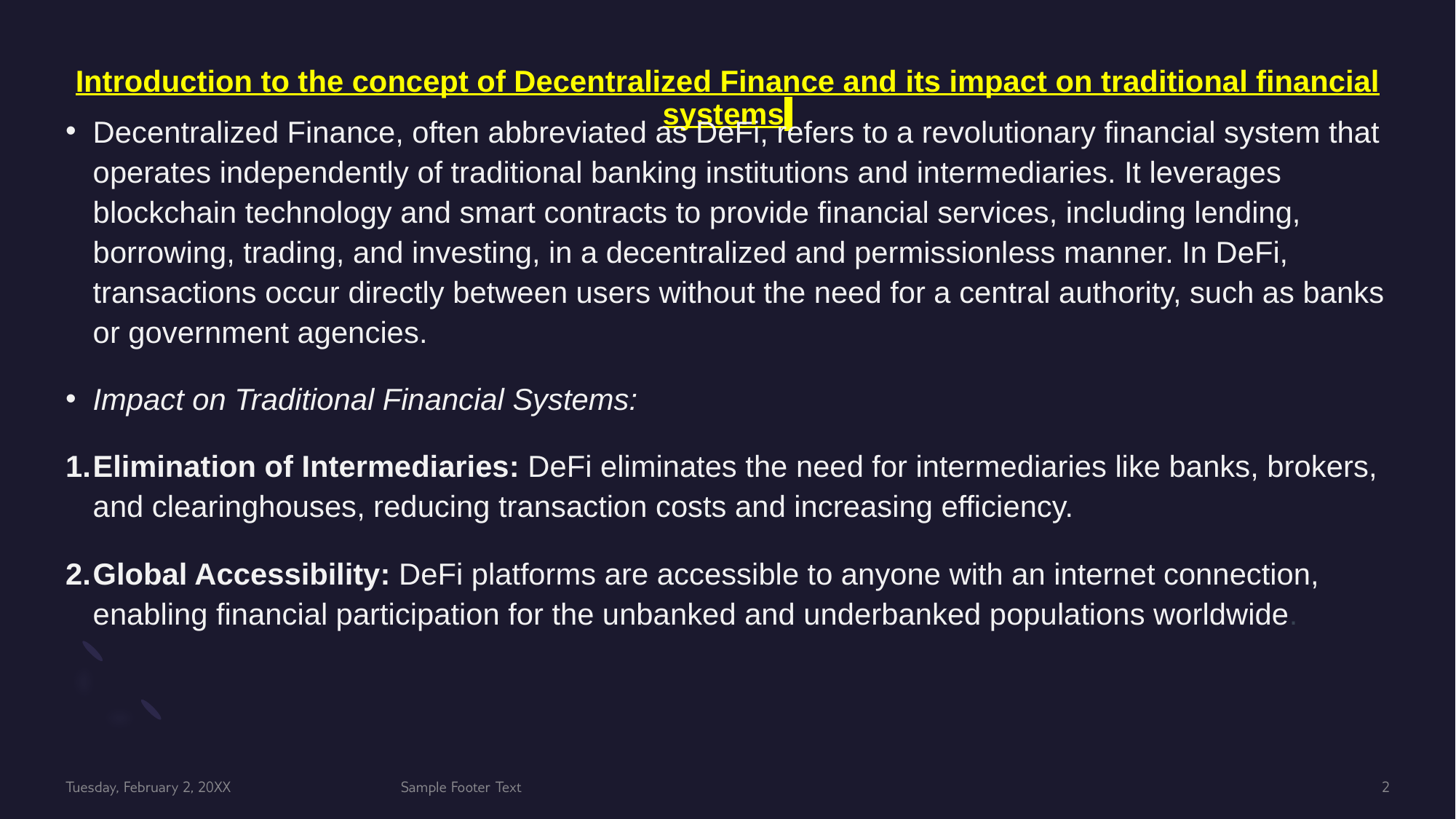

# Introduction to the concept of Decentralized Finance and its impact on traditional financial systems.
Decentralized Finance, often abbreviated as DeFi, refers to a revolutionary financial system that operates independently of traditional banking institutions and intermediaries. It leverages blockchain technology and smart contracts to provide financial services, including lending, borrowing, trading, and investing, in a decentralized and permissionless manner. In DeFi, transactions occur directly between users without the need for a central authority, such as banks or government agencies.
Impact on Traditional Financial Systems:
Elimination of Intermediaries: DeFi eliminates the need for intermediaries like banks, brokers, and clearinghouses, reducing transaction costs and increasing efficiency.
Global Accessibility: DeFi platforms are accessible to anyone with an internet connection, enabling financial participation for the unbanked and underbanked populations worldwide.

Tuesday, February 2, 20XX
Sample Footer Text
2